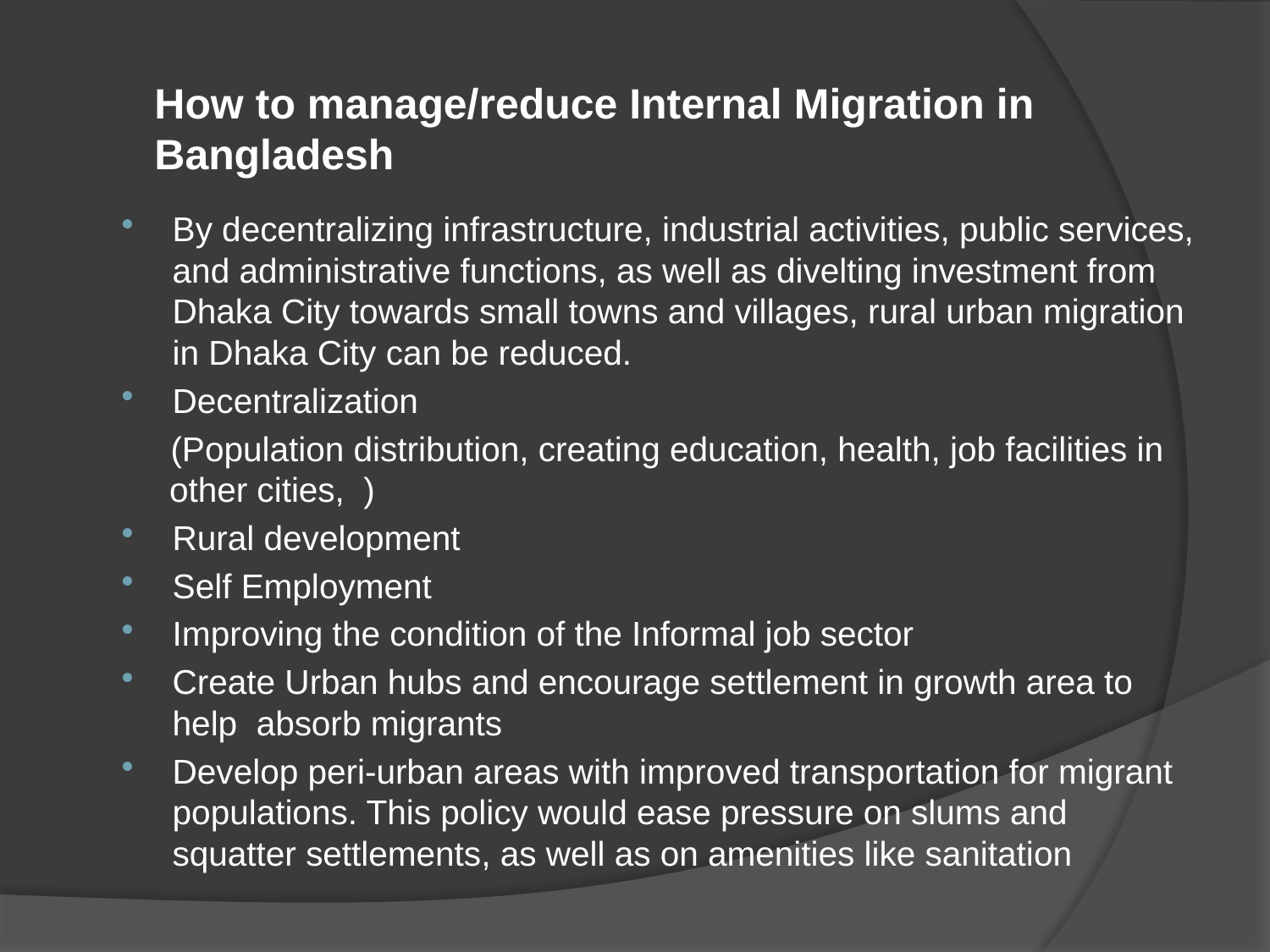

# How to manage/reduce Internal Migration in Bangladesh
By decentralizing infrastructure, industrial activities, public services, and administrative functions, as well as divelting investment from Dhaka City towards small towns and villages, rural urban migration in Dhaka City can be reduced.
Decentralization
    (Population distribution, creating education, health, job facilities in other cities,  )
Rural development
Self Employment
Improving the condition of the Informal job sector
Create Urban hubs and encourage settlement in growth area to help  absorb migrants
Develop peri-urban areas with improved transportation for migrant populations. This policy would ease pressure on slums and squatter settlements, as well as on amenities like sanitation